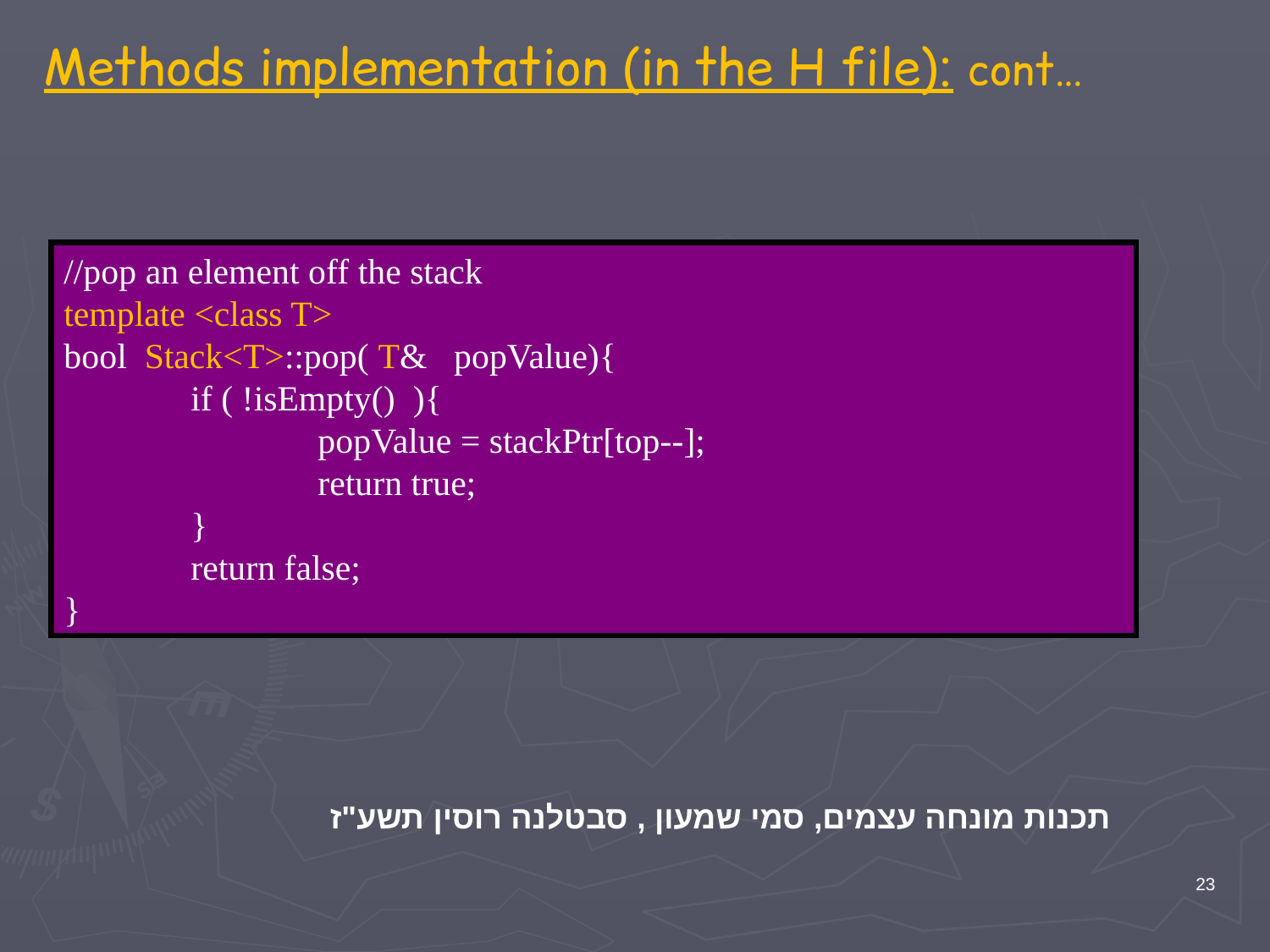

Methods implementation (in the H file): cont…
//pop an element off the stack
template <class T>
bool  Stack<T>::pop( T&   popValue){
	if ( !isEmpty()  ){
		popValue = stackPtr[top--];
		return true;
	}
	return false;
}
תכנות מונחה עצמים, סמי שמעון , סבטלנה רוסין תשע"ז
23